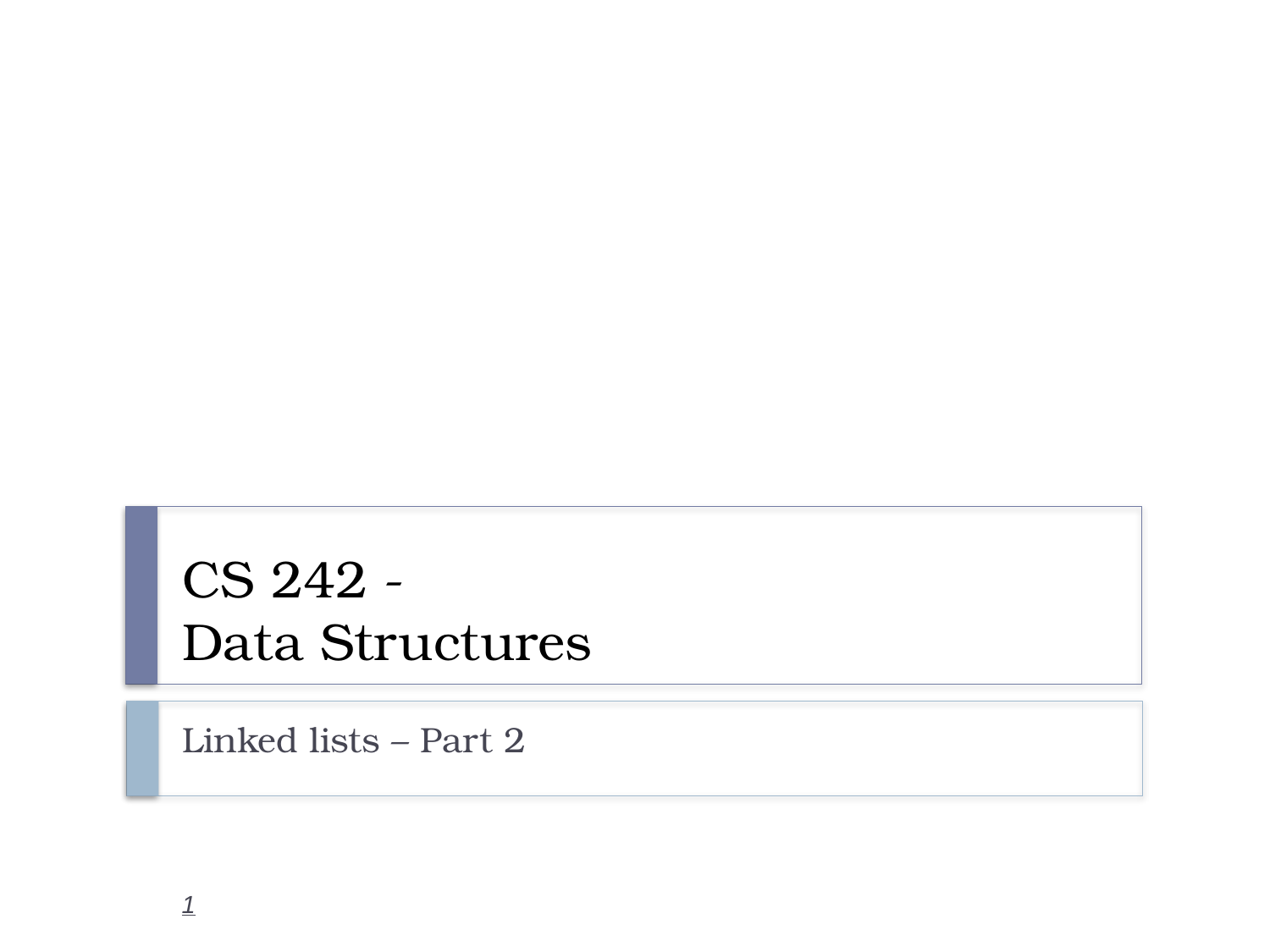

# CS 242 - Data Structures
Linked lists – Part 2
1